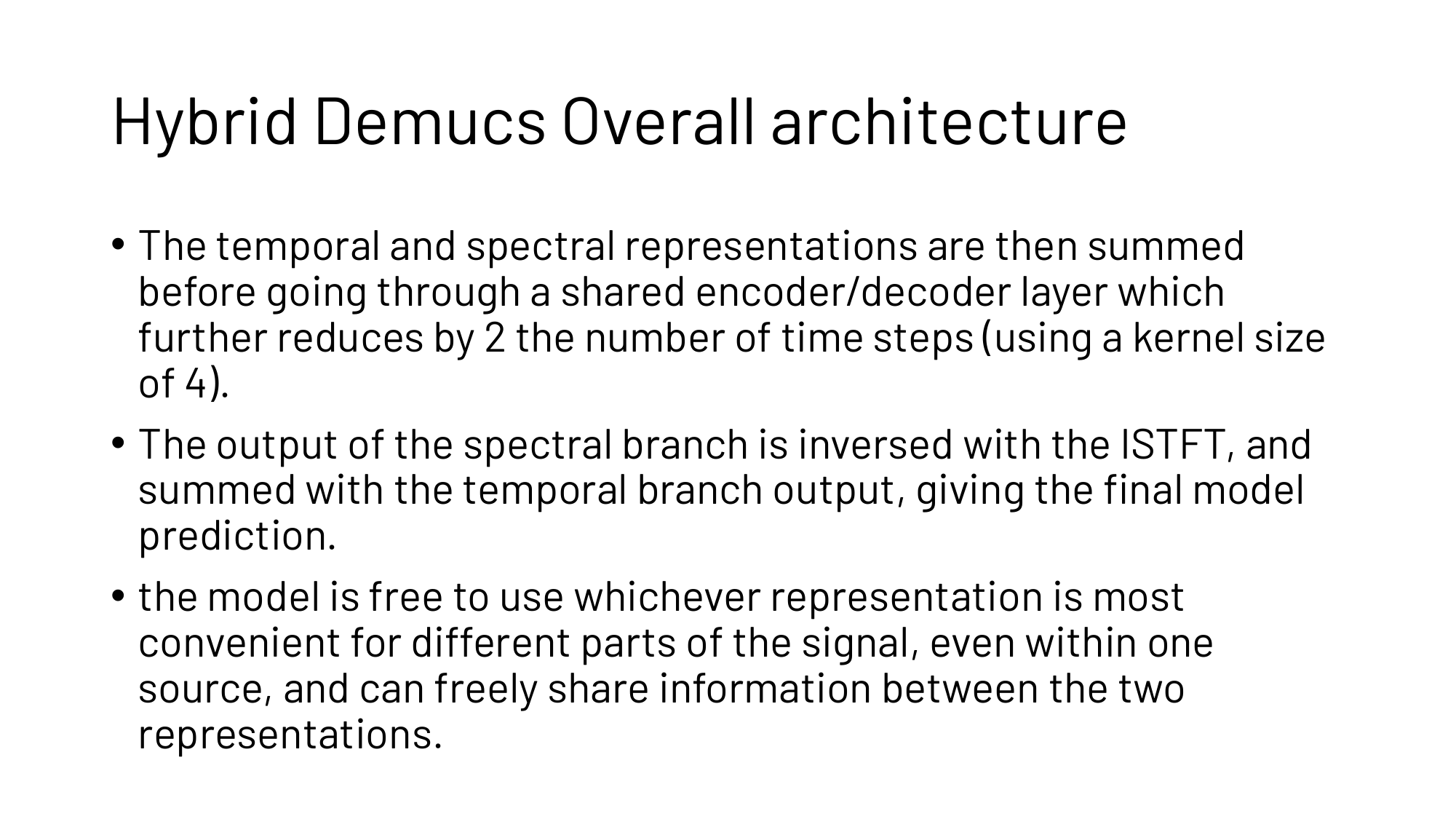

# Hybrid Demucs Overall architecture
The temporal and spectral representations are then summed before going through a shared encoder/decoder layer which further reduces by 2 the number of time steps (using a kernel size of 4).
The output of the spectral branch is inversed with the ISTFT, and summed with the temporal branch output, giving the final model prediction.
the model is free to use whichever representation is most convenient for different parts of the signal, even within one source, and can freely share information between the two representations.